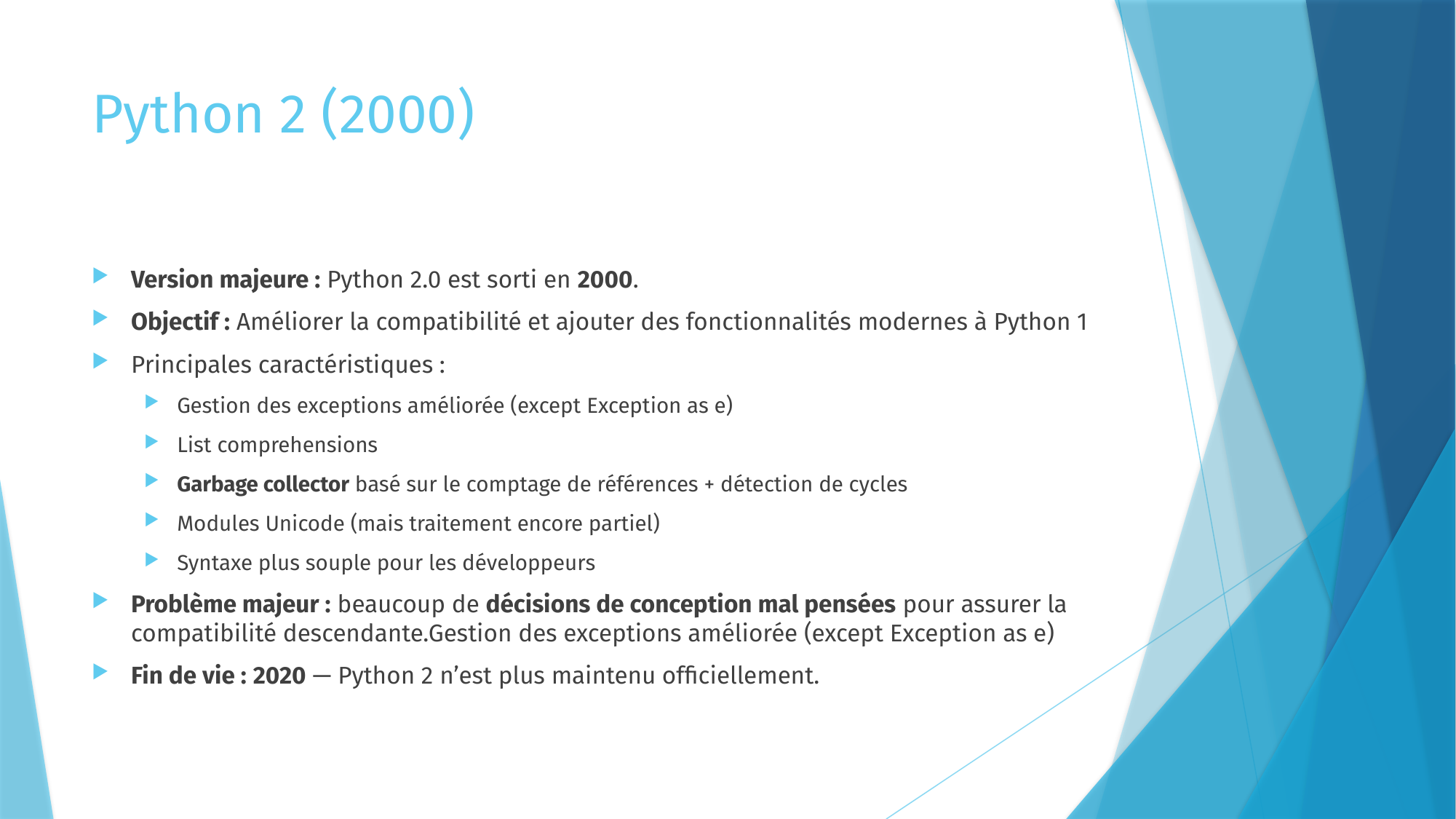

# Python 2 (2000)
Version majeure : Python 2.0 est sorti en 2000.
Objectif : Améliorer la compatibilité et ajouter des fonctionnalités modernes à Python 1
Principales caractéristiques :
Gestion des exceptions améliorée (except Exception as e)
List comprehensions
Garbage collector basé sur le comptage de références + détection de cycles
Modules Unicode (mais traitement encore partiel)
Syntaxe plus souple pour les développeurs
Problème majeur : beaucoup de décisions de conception mal pensées pour assurer la compatibilité descendante.Gestion des exceptions améliorée (except Exception as e)
Fin de vie : 2020 — Python 2 n’est plus maintenu officiellement.